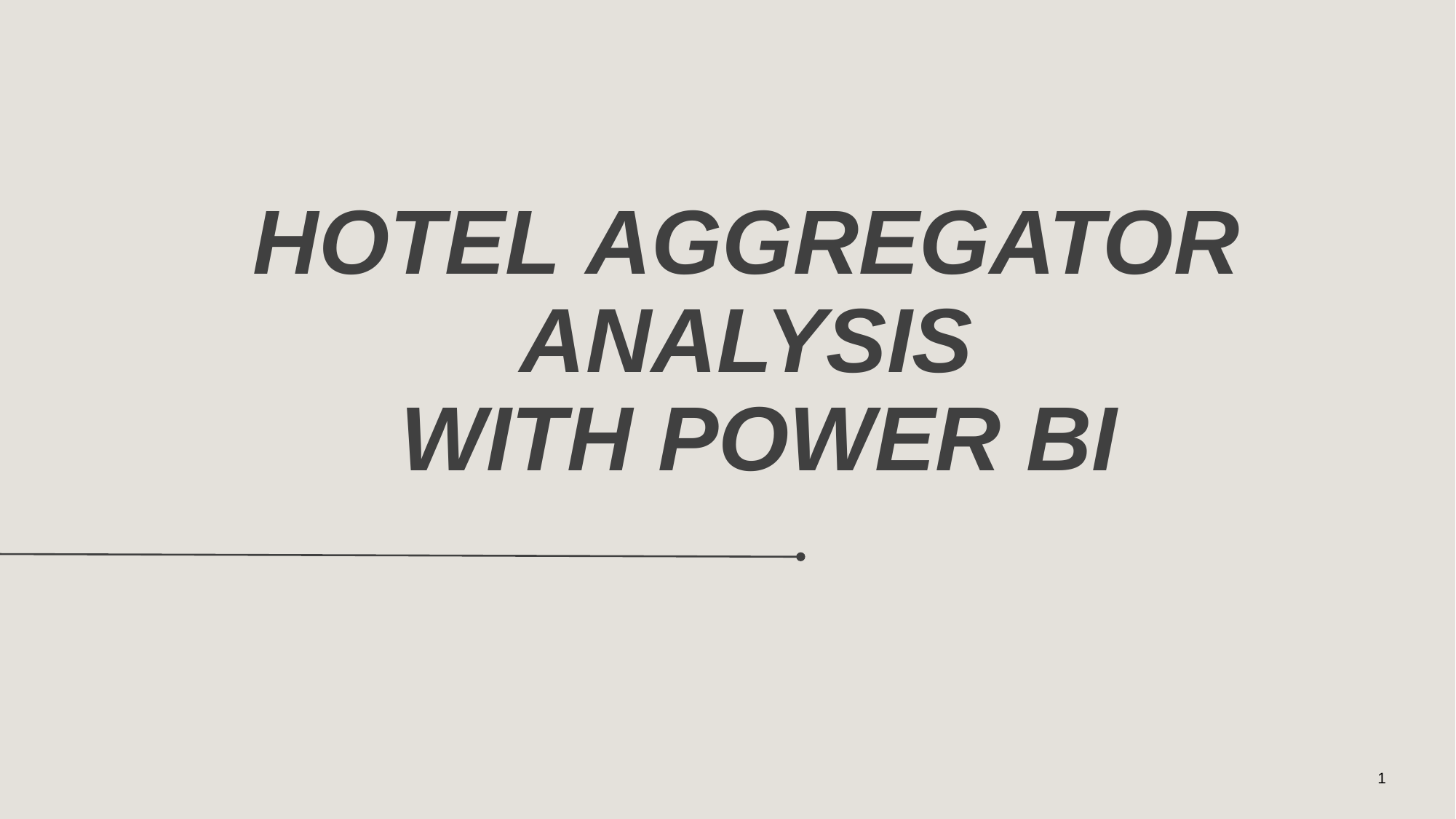

# HOTEL AGGREGATOR  ANALYSIS with POWER BI
1